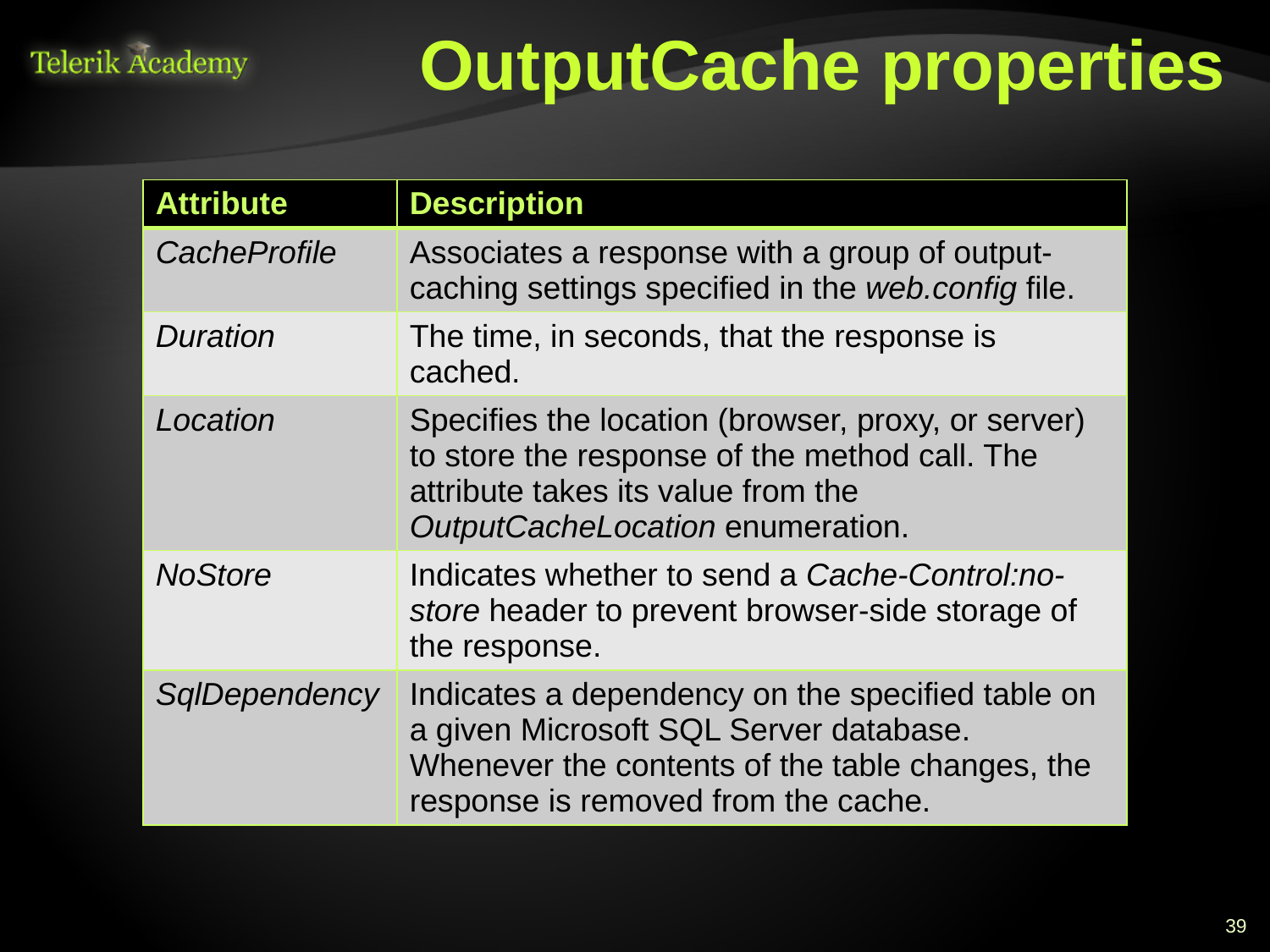

# OutputCache properties
| Attribute | Description |
| --- | --- |
| CacheProfile | Associates a response with a group of output-caching settings specified in the web.config file. |
| Duration | The time, in seconds, that the response is cached. |
| Location | Specifies the location (browser, proxy, or server) to store the response of the method call. The attribute takes its value from the OutputCacheLocation enumeration. |
| NoStore | Indicates whether to send a Cache-Control:no-store header to prevent browser-side storage of the response. |
| SqlDependency | Indicates a dependency on the specified table on a given Microsoft SQL Server database. Whenever the contents of the table changes, the response is removed from the cache. |
39